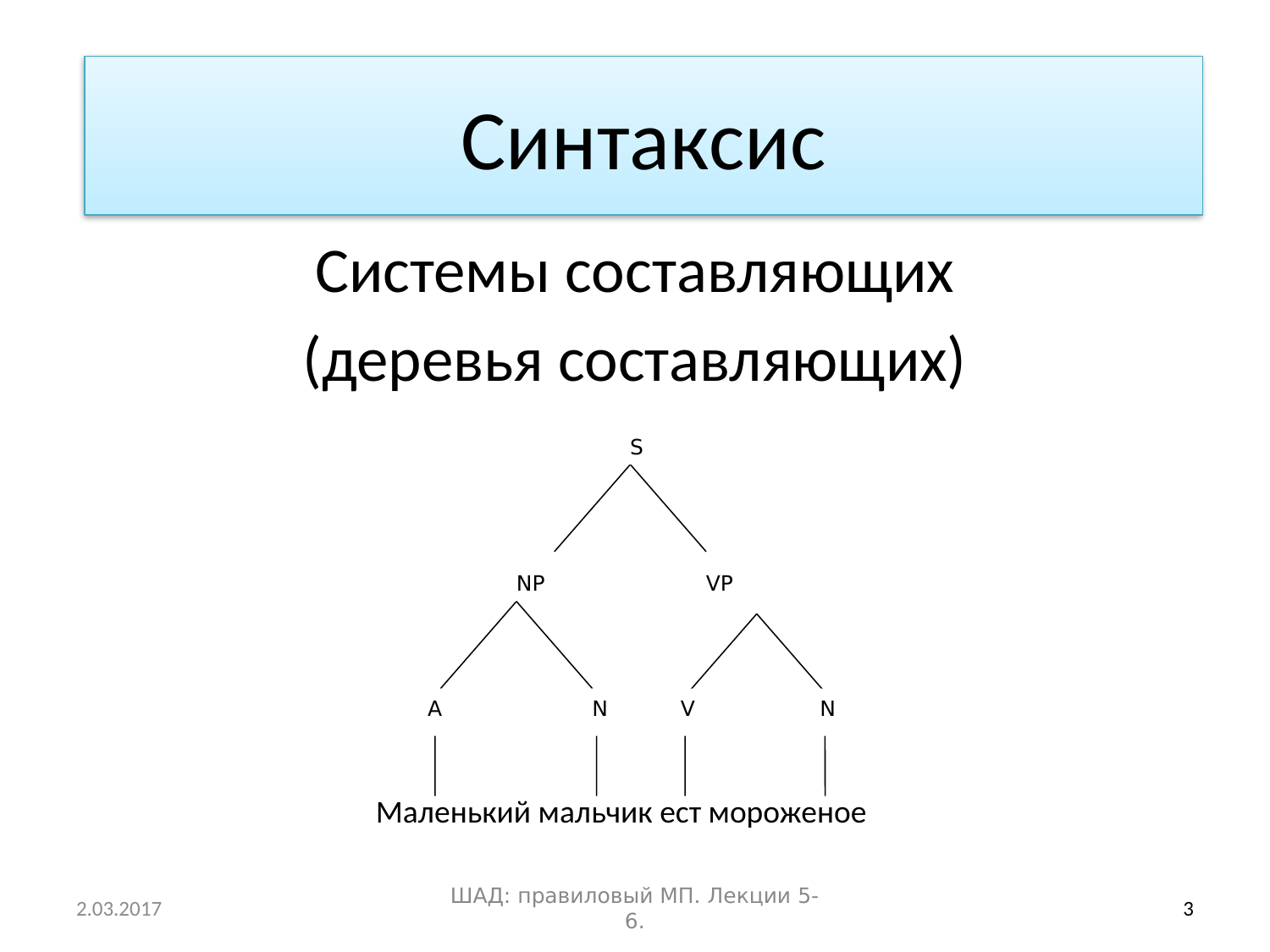

Системы составляющих
(деревья составляющих)

Синтаксис

S

NP
VP

A
N
V
N

Маленький мальчик ест мороженое
2.03.2017
ШАД: правиловый МП. Лекции 5-6.

3